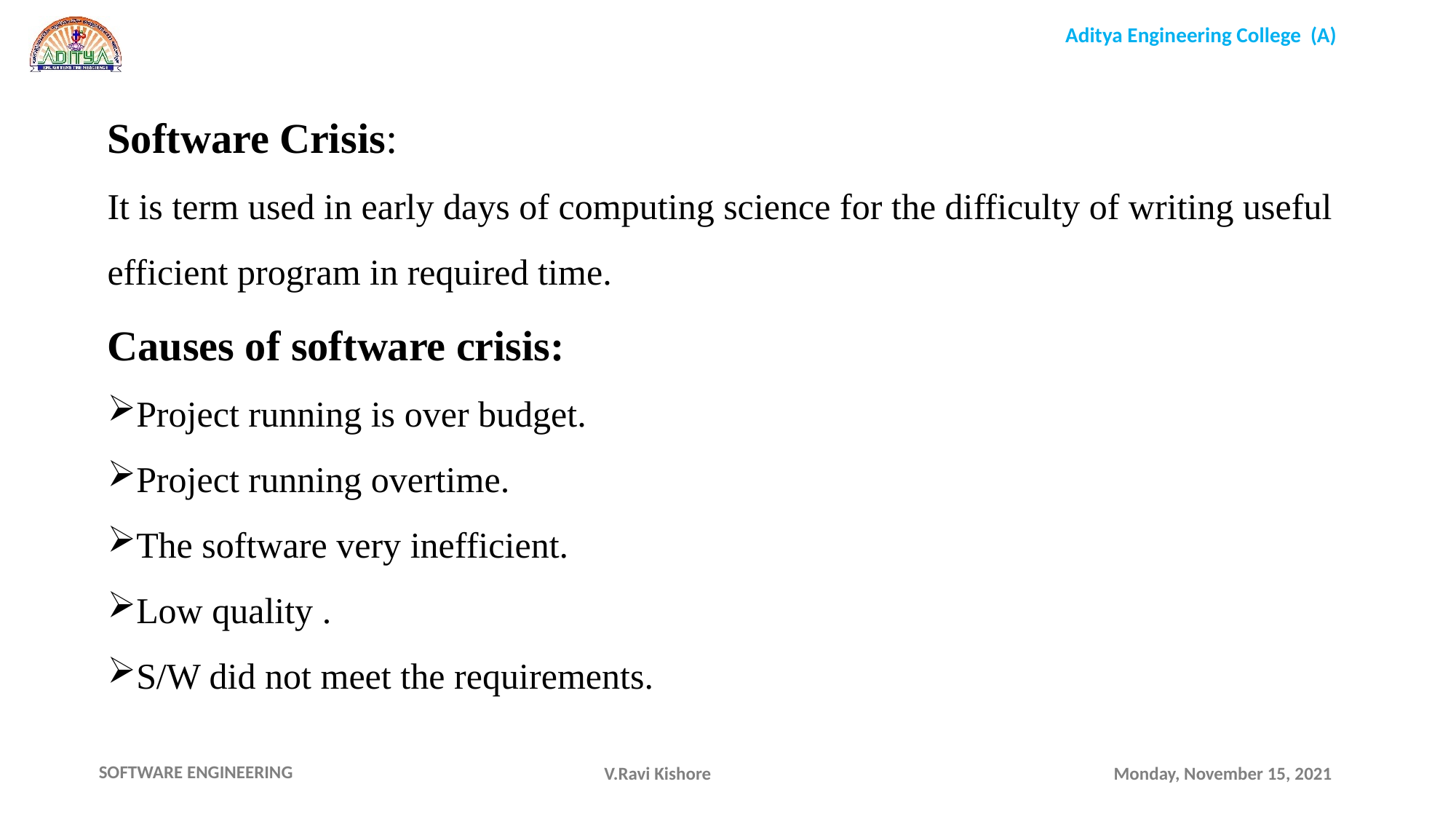

Software Crisis:
It is term used in early days of computing science for the difficulty of writing useful efficient program in required time.
Causes of software crisis:
Project running is over budget.
Project running overtime.
The software very inefficient.
Low quality .
S/W did not meet the requirements.
V.Ravi Kishore
Monday, November 15, 2021